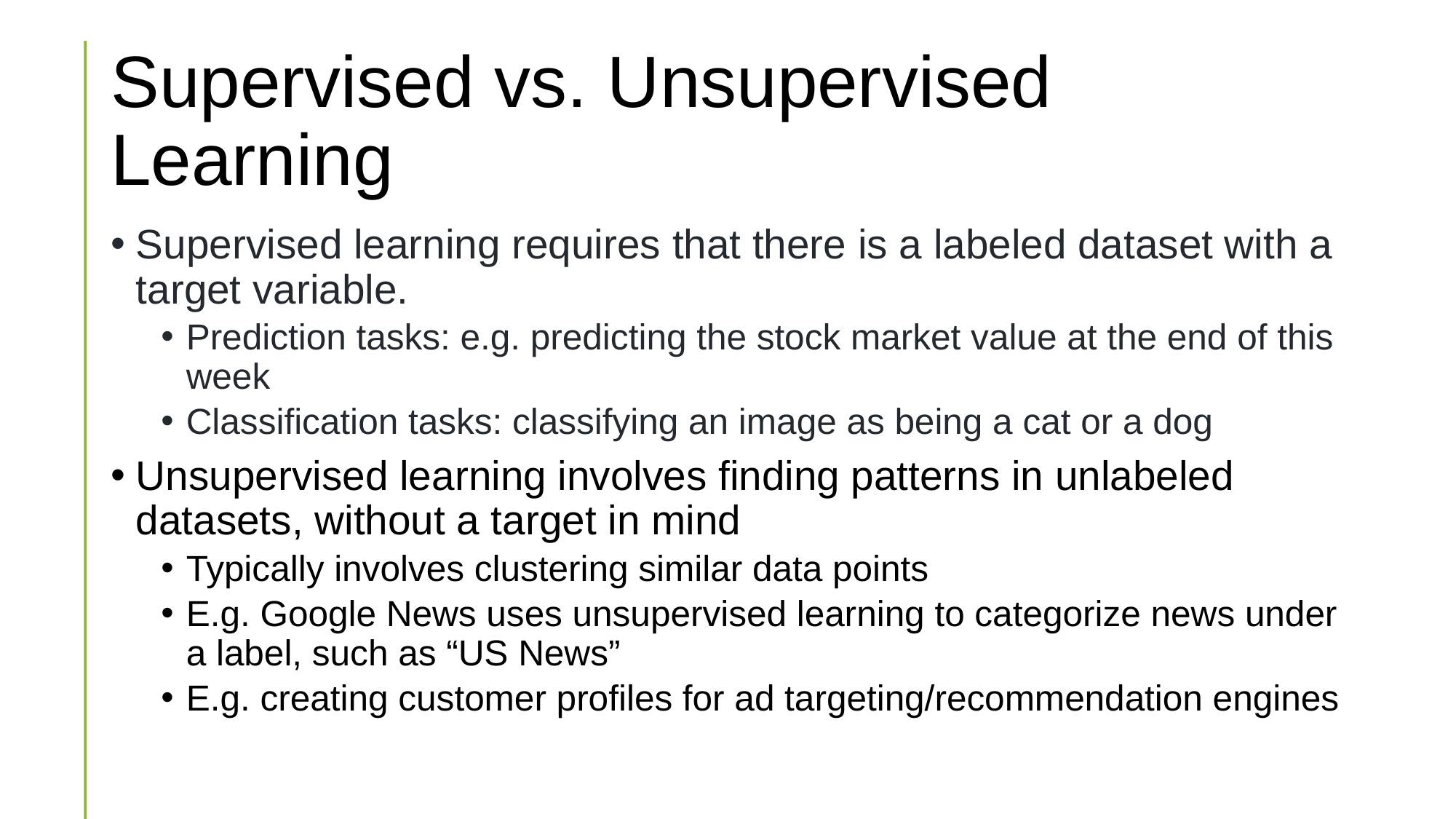

# Supervised vs. Unsupervised Learning
Supervised learning requires that there is a labeled dataset with a target variable.
Prediction tasks: e.g. predicting the stock market value at the end of this week
Classification tasks: classifying an image as being a cat or a dog
Unsupervised learning involves finding patterns in unlabeled datasets, without a target in mind
Typically involves clustering similar data points
E.g. Google News uses unsupervised learning to categorize news under a label, such as “US News”
E.g. creating customer profiles for ad targeting/recommendation engines